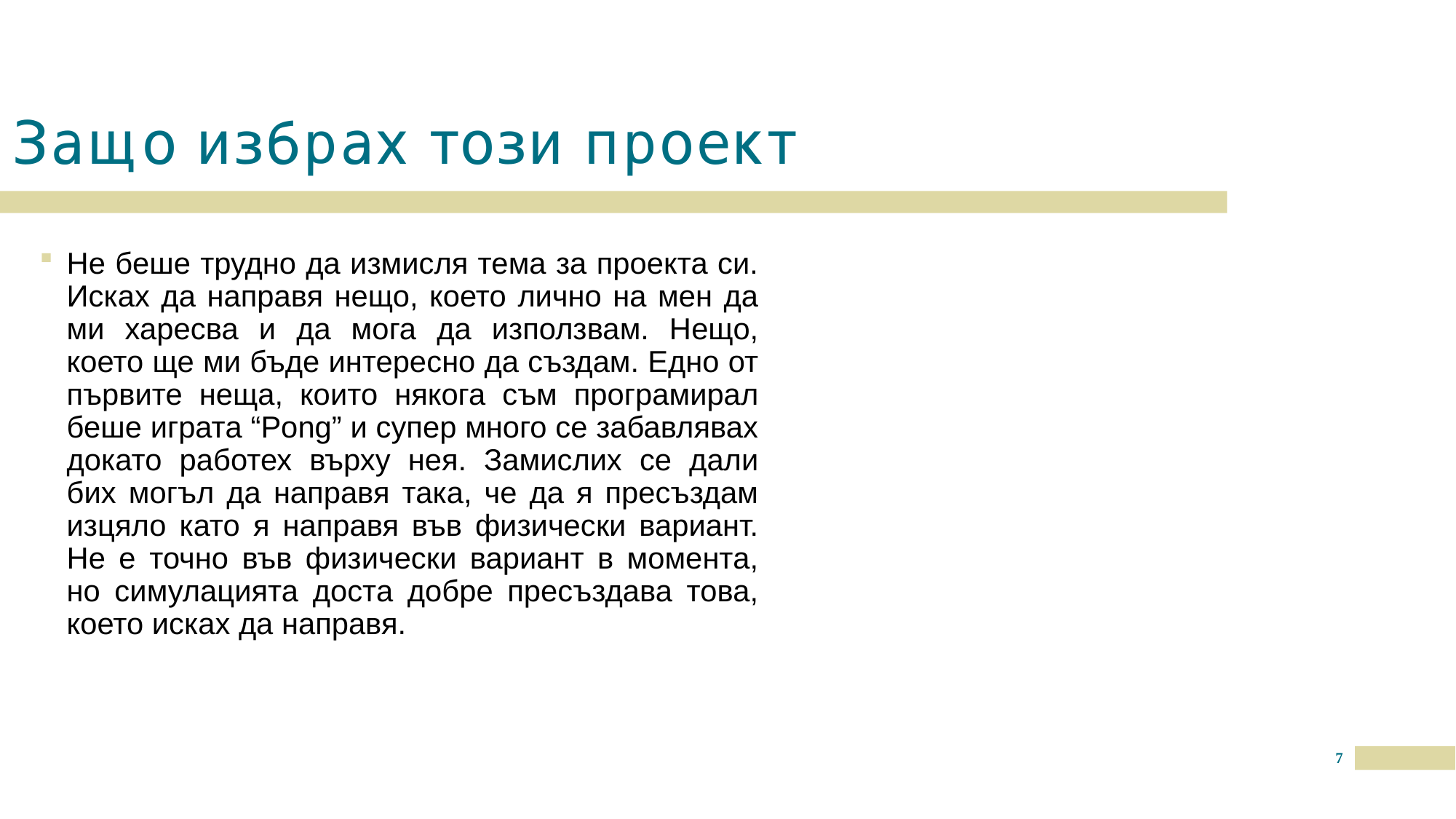

# Защо избрах този проект

Не беше трудно да измисля тема за проекта си. Исках да направя нещо, което лично на мен да ми харесва и да мога да използвам. Нещо, което ще ми бъде интересно да създам. Едно от първите неща, които някога съм програмирал беше играта “Pong” и супер много се забавлявах докато работех върху нея. Замислих се дали бих могъл да направя така, че да я пресъздам изцяло като я направя във физически вариант. Не е точно във физически вариант в момента, но симулацията доста добре пресъздава това, което исках да направя.
7